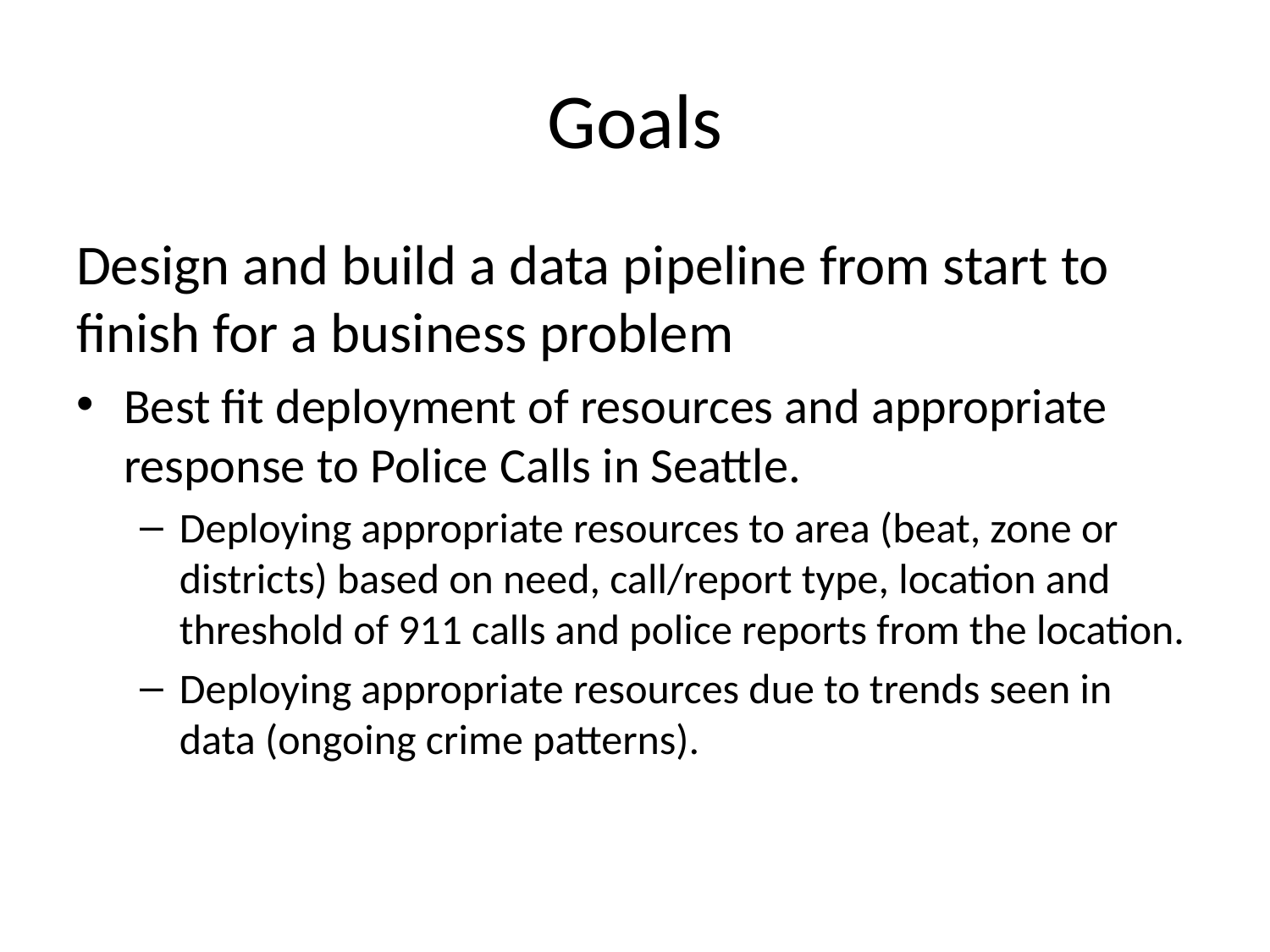

# Goals
Design and build a data pipeline from start to finish for a business problem
Best fit deployment of resources and appropriate response to Police Calls in Seattle.
Deploying appropriate resources to area (beat, zone or districts) based on need, call/report type, location and threshold of 911 calls and police reports from the location.
Deploying appropriate resources due to trends seen in data (ongoing crime patterns).